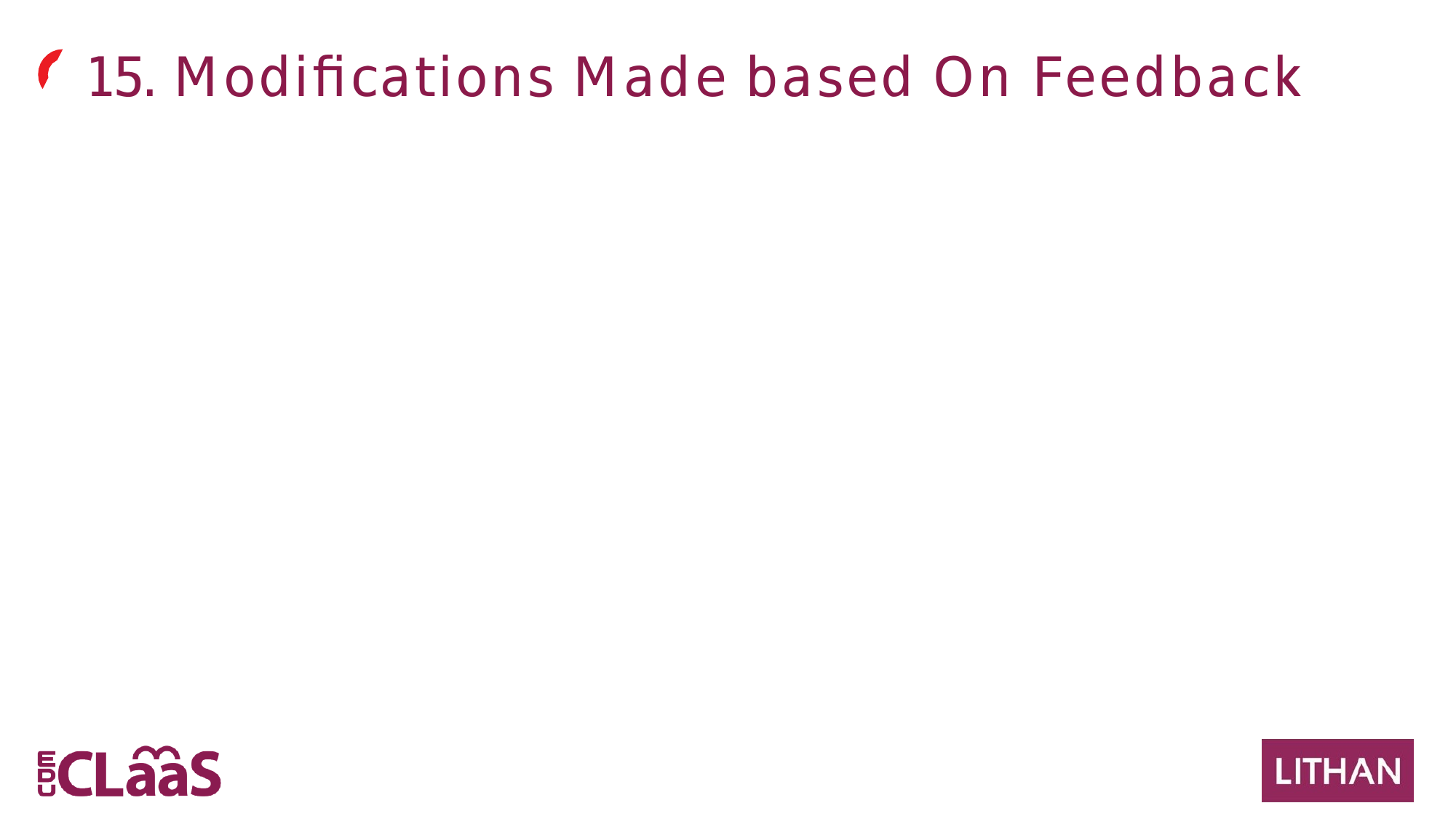

# 15. Modifications Made based On Feedback